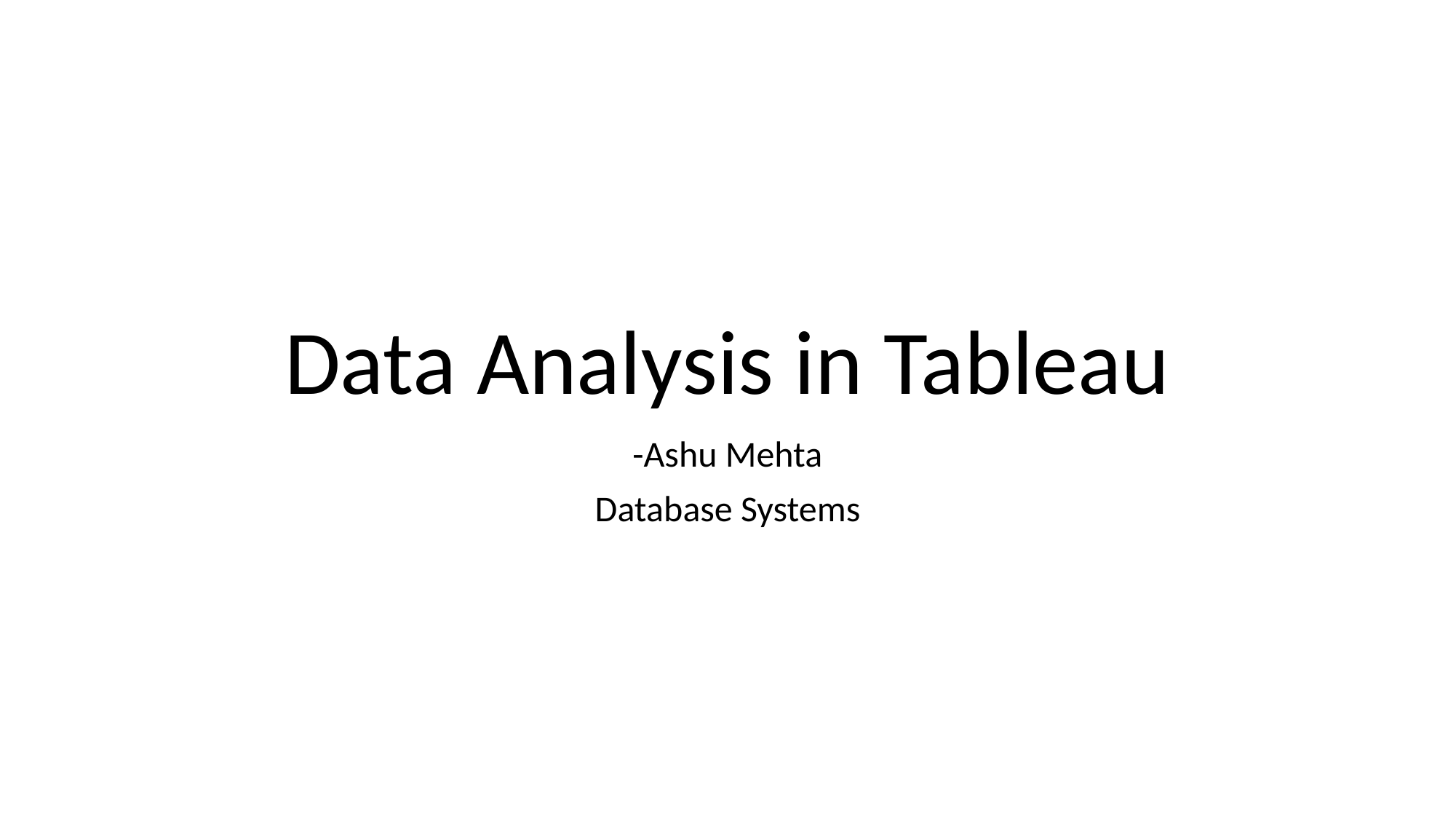

# Data Analysis in Tableau
-Ashu Mehta
Database Systems